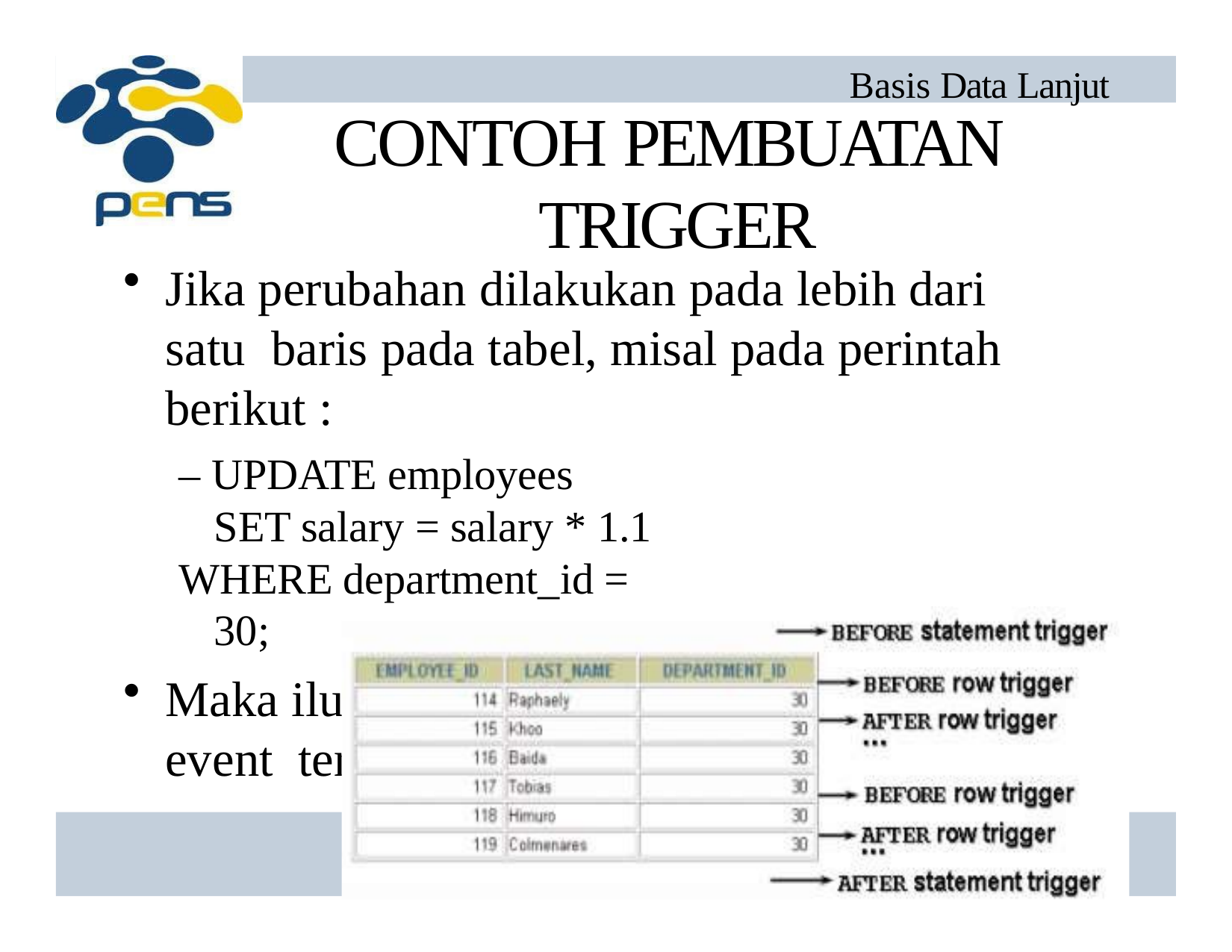

Basis Data Lanjut
# CONTOH PEMBUATAN  TRIGGER
Jika perubahan dilakukan pada lebih dari satu  baris pada tabel, misal pada perintah berikut :
– UPDATE employees  SET salary = salary * 1.1
WHERE department_id = 30;
Maka ilustrasi dari trigger timing untuk event  tersebut: